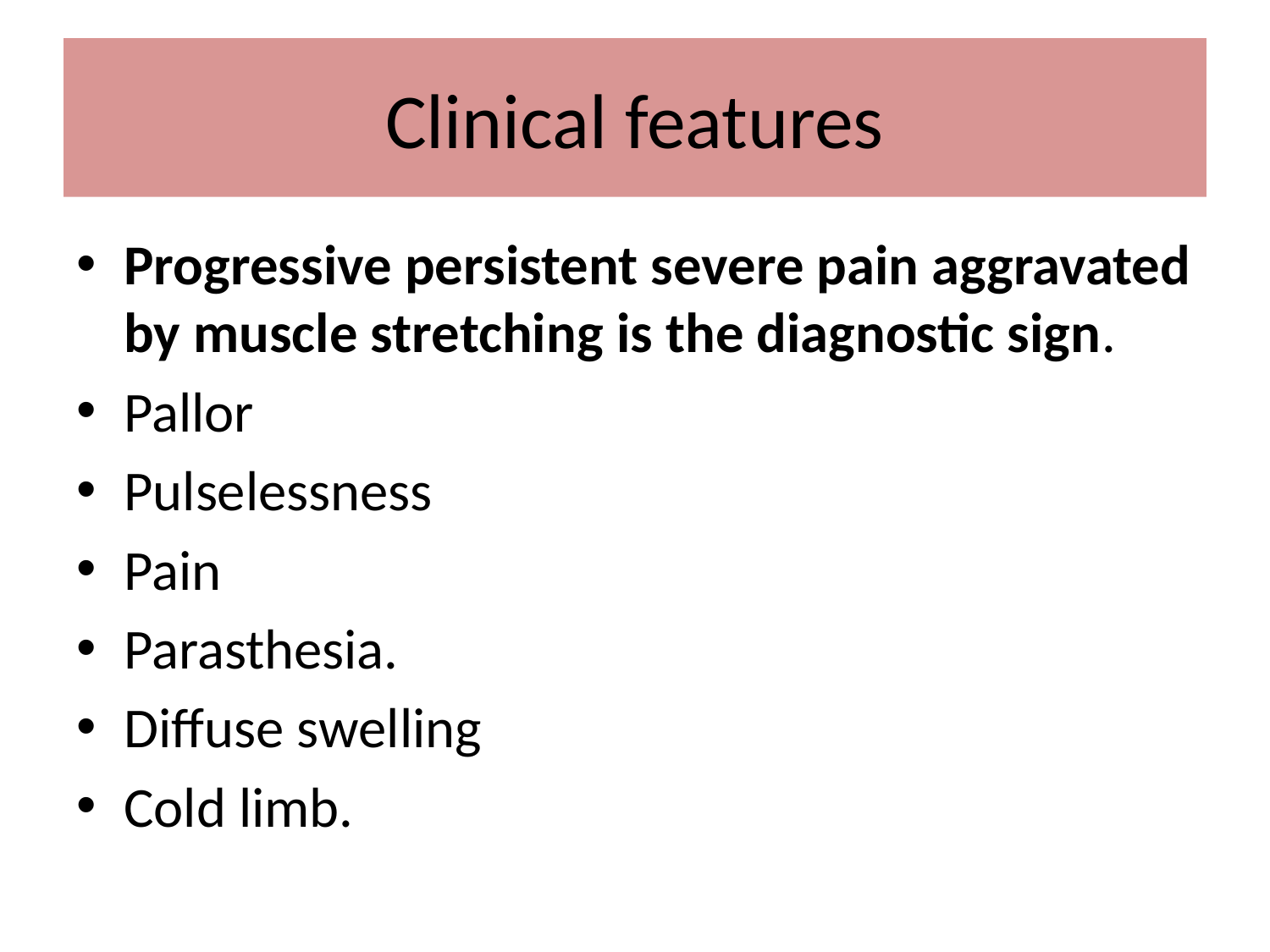

# Clinical features
Progressive persistent severe pain aggravated by muscle stretching is the diagnostic sign.
Pallor
Pulselessness
Pain
Parasthesia.
Diffuse swelling
Cold limb.